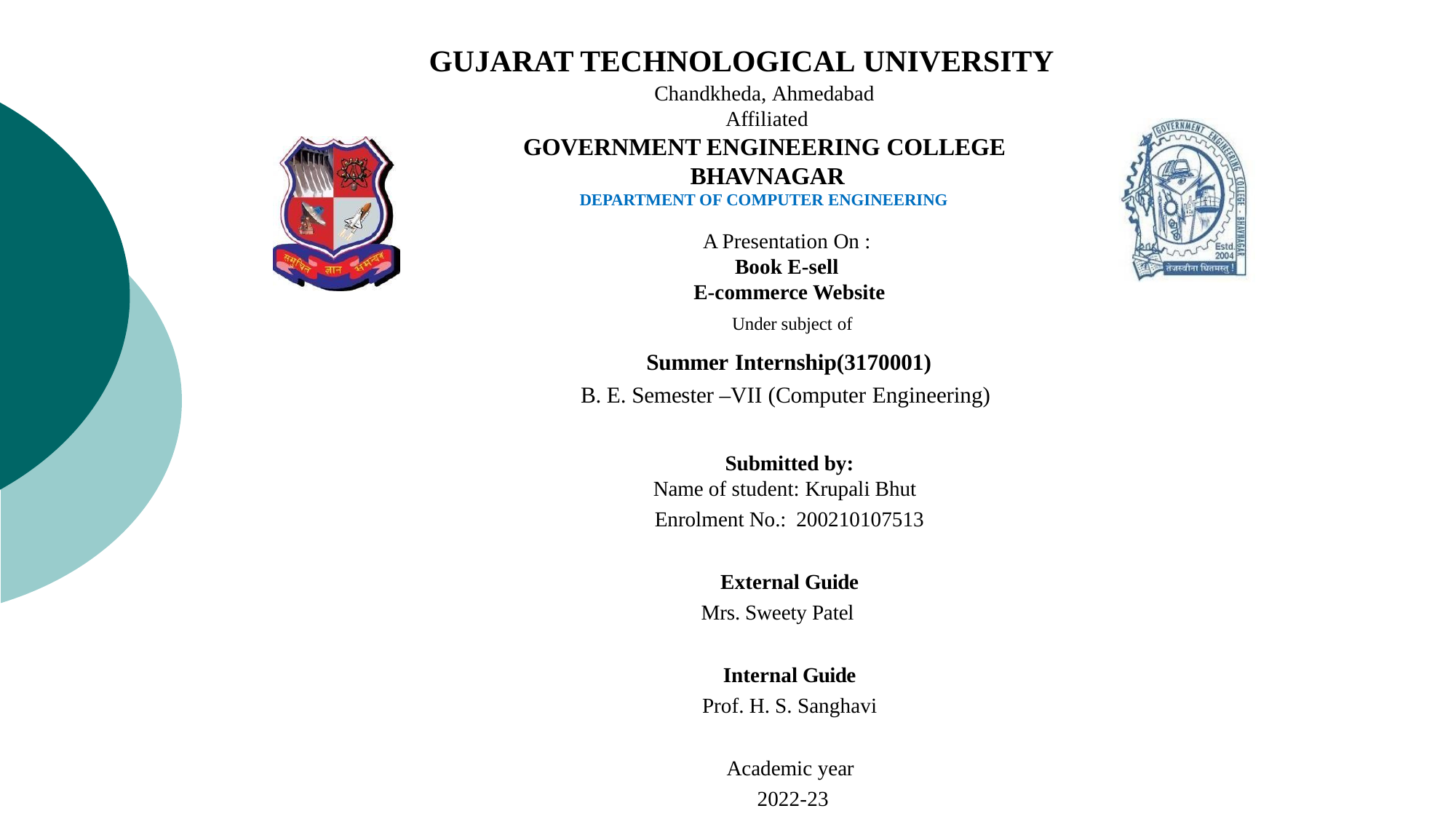

# GUJARAT TECHNOLOGICAL UNIVERSITY
Chandkheda, Ahmedabad  Affiliated
GOVERNMENT ENGINEERING COLLEGE  BHAVNAGAR
DEPARTMENT OF COMPUTER ENGINEERING

A Presentation On :
Book E-sell
E-commerce Website
Under subject of
Summer Internship(3170001)
B. E. Semester –VII (Computer Engineering)

Submitted by:
      Name of student: Krupali Bhut
Enrolment No.: 200210107513

External Guide
Mrs. Sweety Patel

Internal Guide
Prof. H. S. Sanghavi

Academic year  2022-23